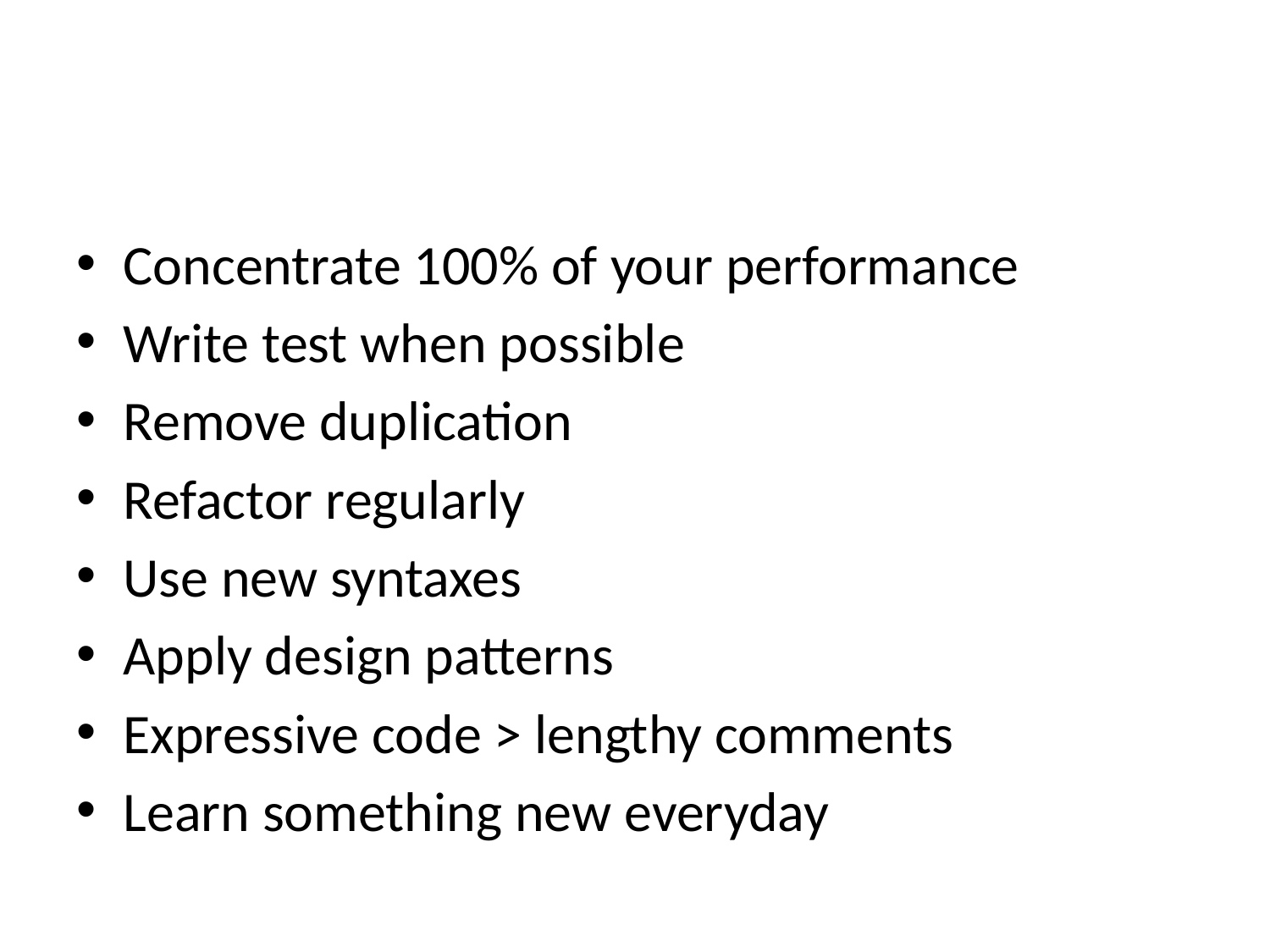

# Working habits
Concentrate 100% of your performance
Write test when possible
Remove duplication
Refactor regularly
Use new syntaxes
Apply design patterns
Expressive code > lengthy comments
Learn something new everyday